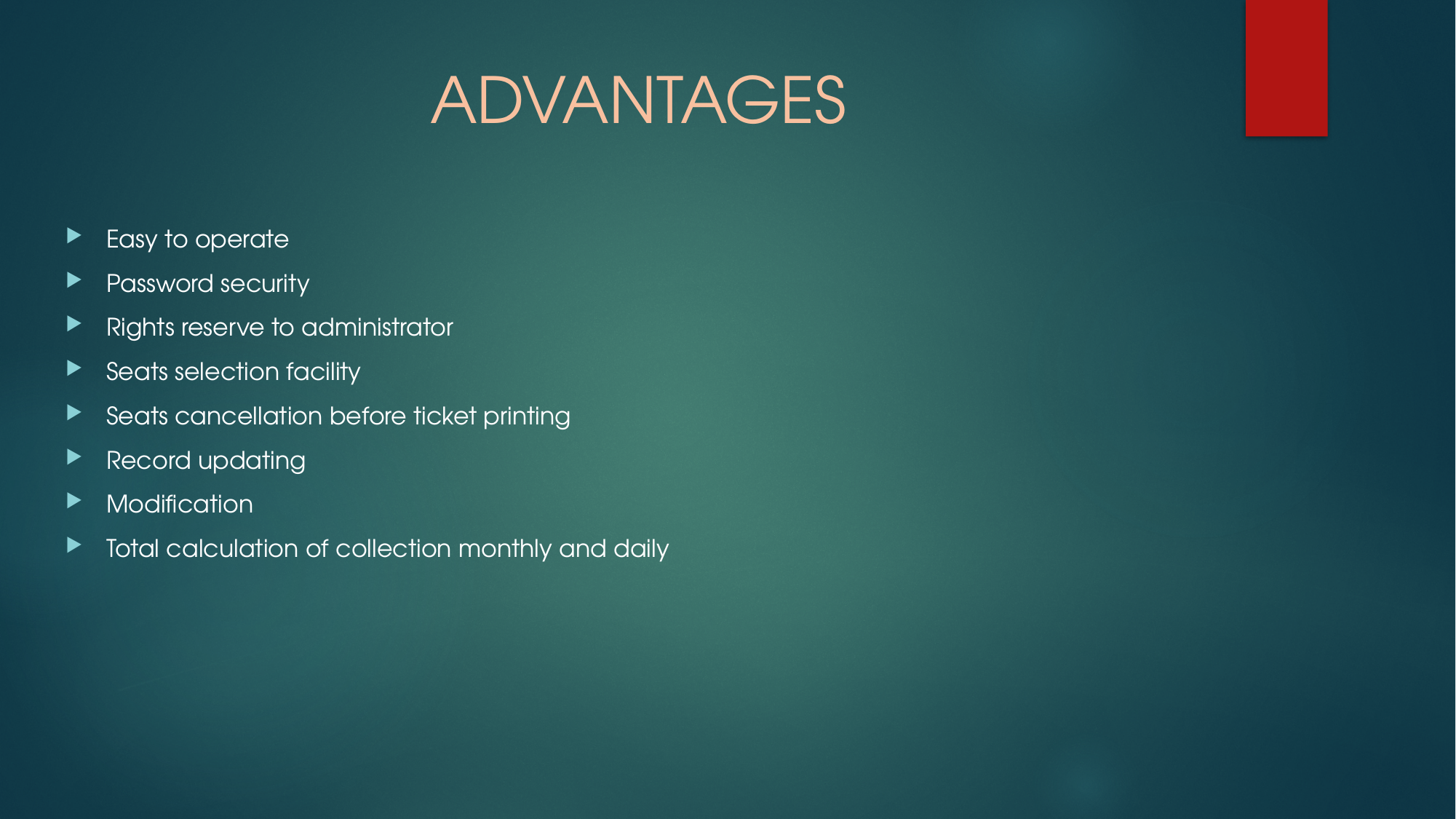

# ADVANTAGES
Easy to operate
Password security
Rights reserve to administrator
Seats selection facility
Seats cancellation before ticket printing
Record updating
Modification
Total calculation of collection monthly and daily